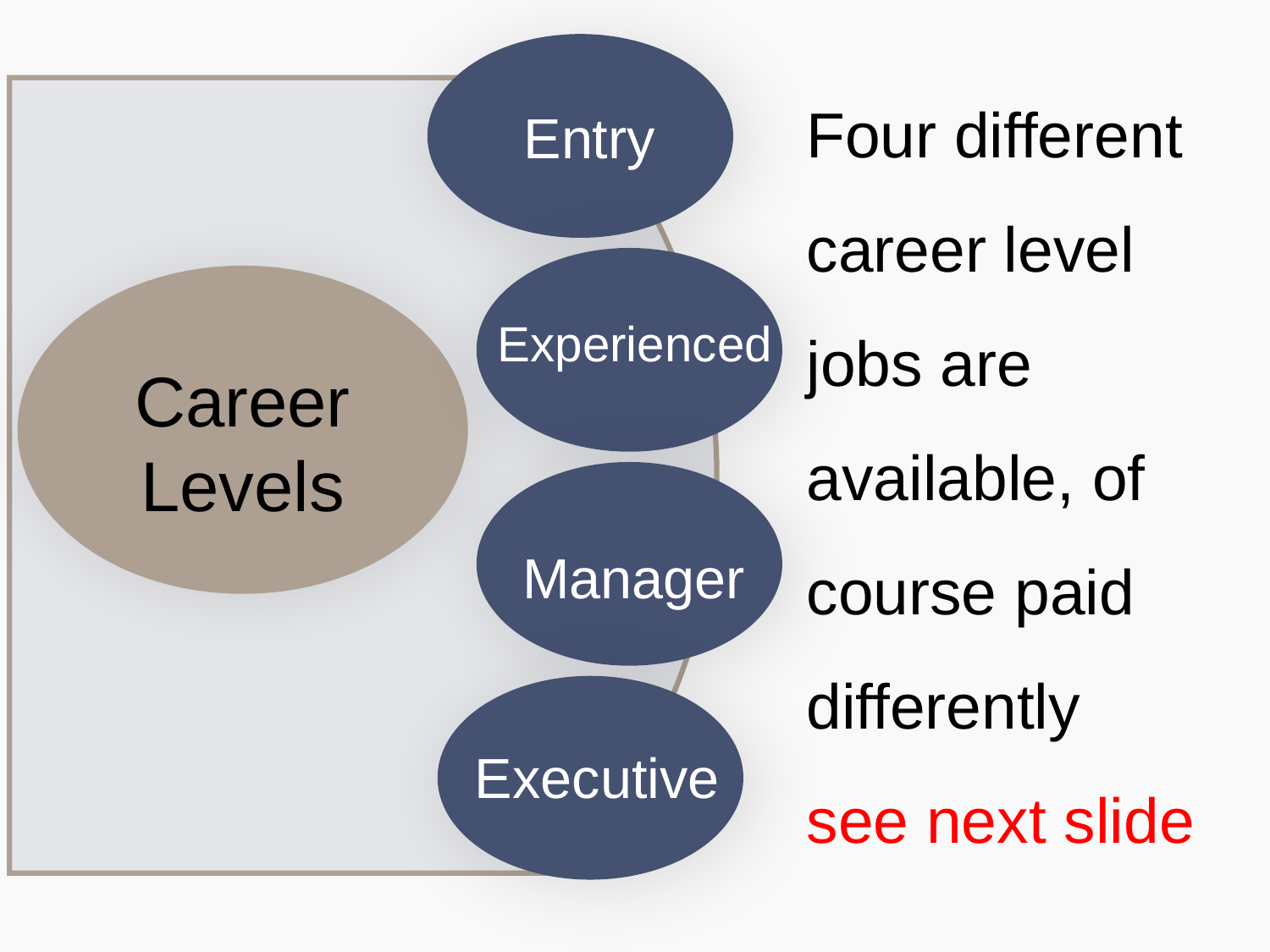

Four different career level jobs are available, of course paid differently
see next slide

Entry

Experienced
Career Levels

Manager

Executive